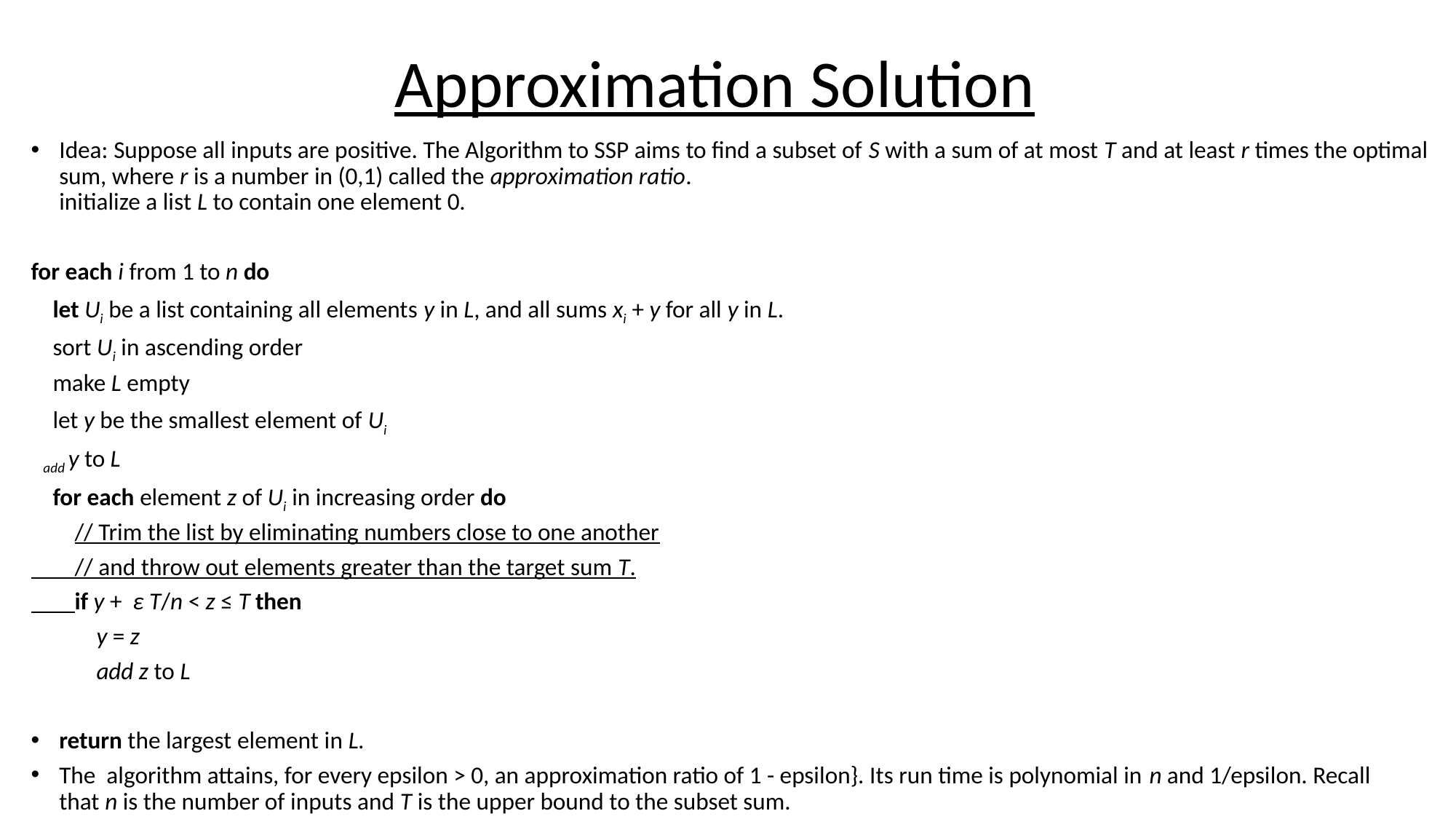

# Approximation Solution
Idea: Suppose all inputs are positive. The Algorithm to SSP aims to find a subset of S with a sum of at most T and at least r times the optimal sum, where r is a number in (0,1) called the approximation ratio.
initialize a list L to contain one element 0.

for each i from 1 to n do
    let Ui be a list containing all elements y in L, and all sums xi + y for all y in L.
    sort Ui in ascending order
    make L empty
    let y be the smallest element of Ui
    add y to L
    for each element z of Ui in increasing order do
        // Trim the list by eliminating numbers close to one another
        // and throw out elements greater than the target sum T.
        if y +  ε T/n < z ≤ T then
            y = z
            add z to L

return the largest element in L.
The  algorithm attains, for every epsilon > 0, an approximation ratio of 1 - epsilon}. Its run time is polynomial in n and 1/epsilon. Recall that n is the number of inputs and T is the upper bound to the subset sum.